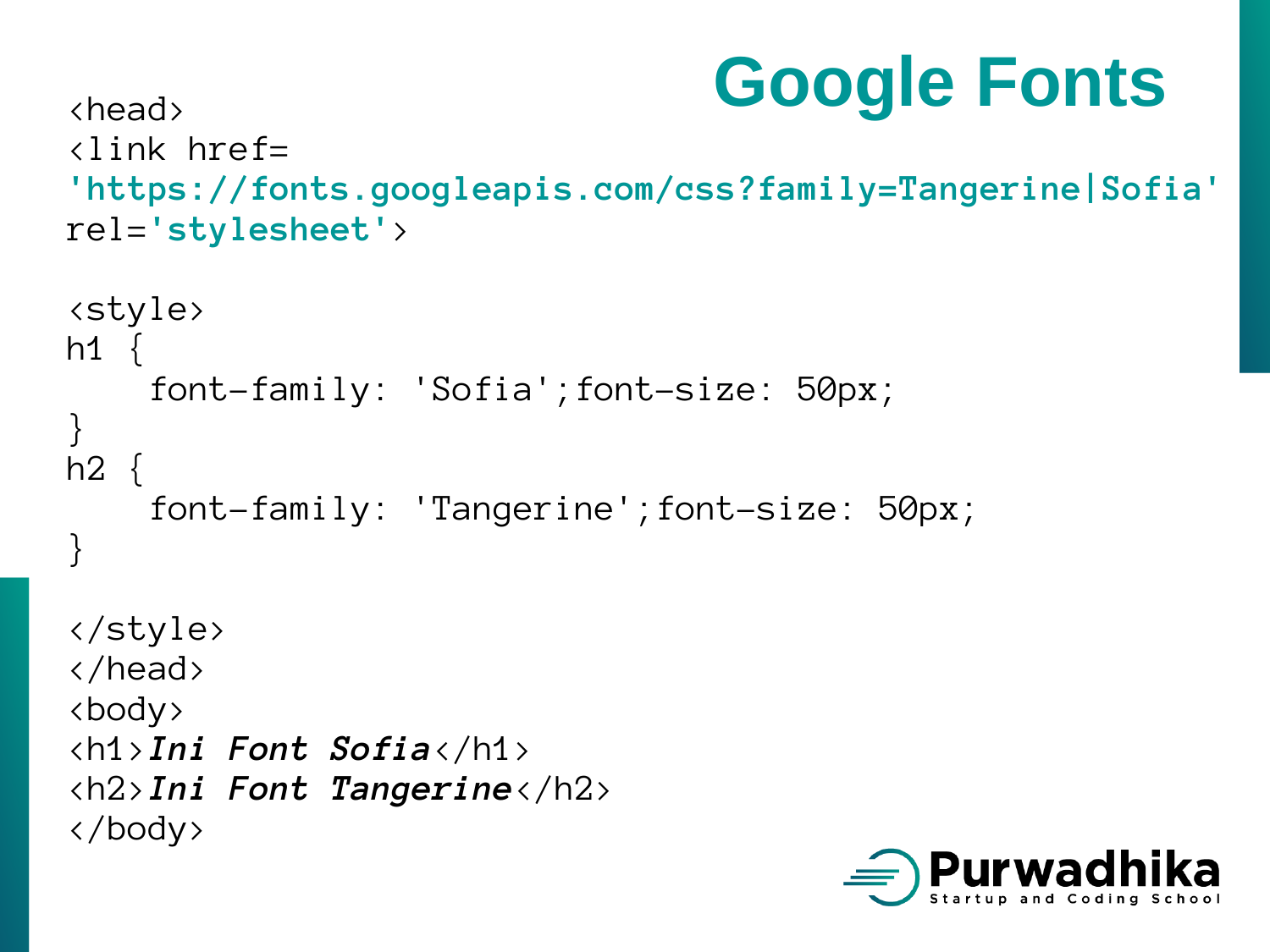

Google Fonts
<head>
<link href=
'https://fonts.googleapis.com/css?family=Tangerine|Sofia'
rel='stylesheet'>

<style>
h1 {
    font-family: 'Sofia';font-size: 50px;
}
h2 {
    font-family: 'Tangerine';font-size: 50px;
}

</style>
</head>
<body>
<h1>Ini Font Sofia</h1>
<h2>Ini Font Tangerine</h2>
</body>